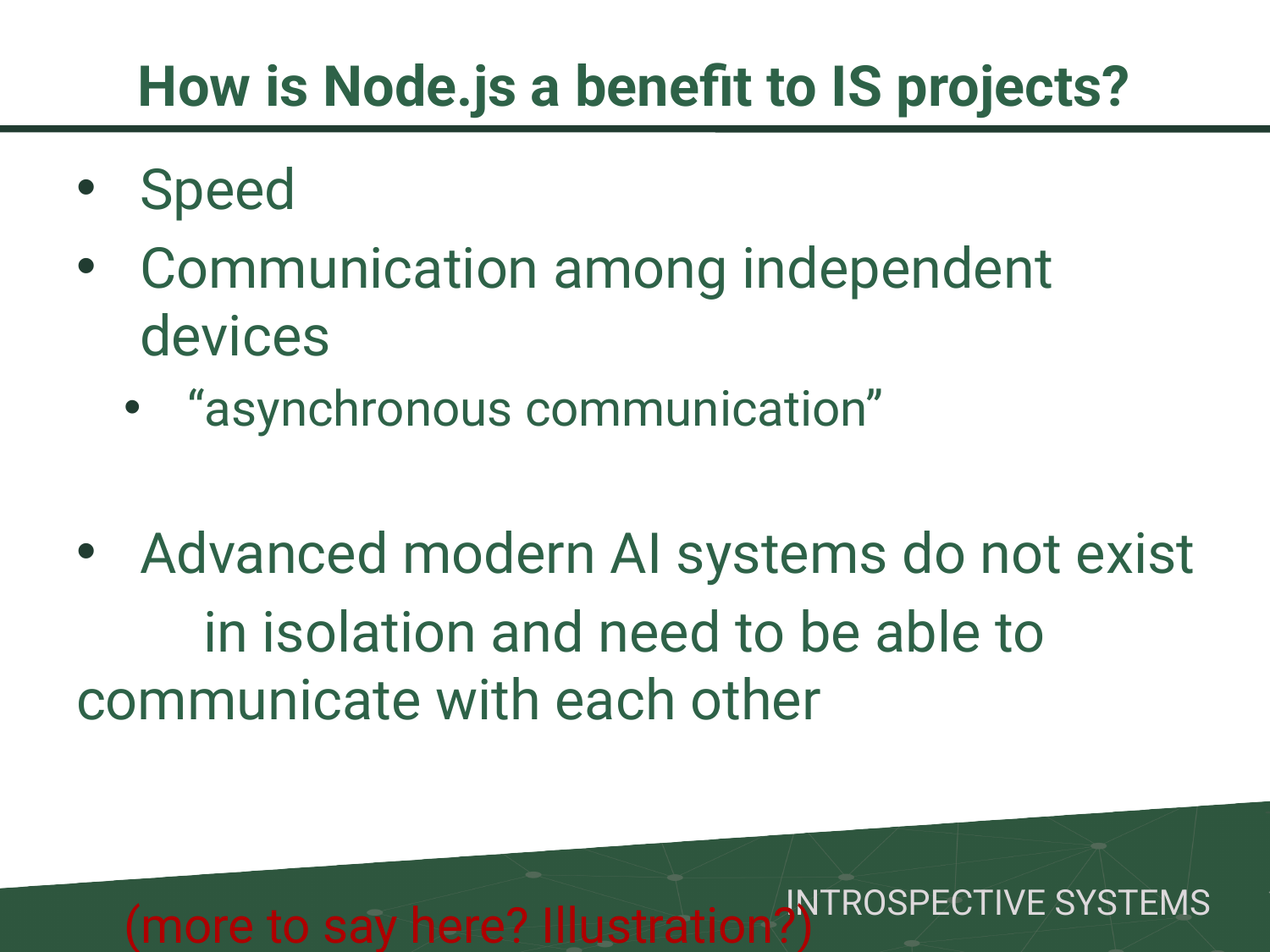

# How is Node.js a benefit to IS projects?
Speed
Communication among independent devices
“asynchronous communication”

Advanced modern AI systems do not exist
	in isolation and need to be able to 	communicate with each other

(more to say here? Illustration?)